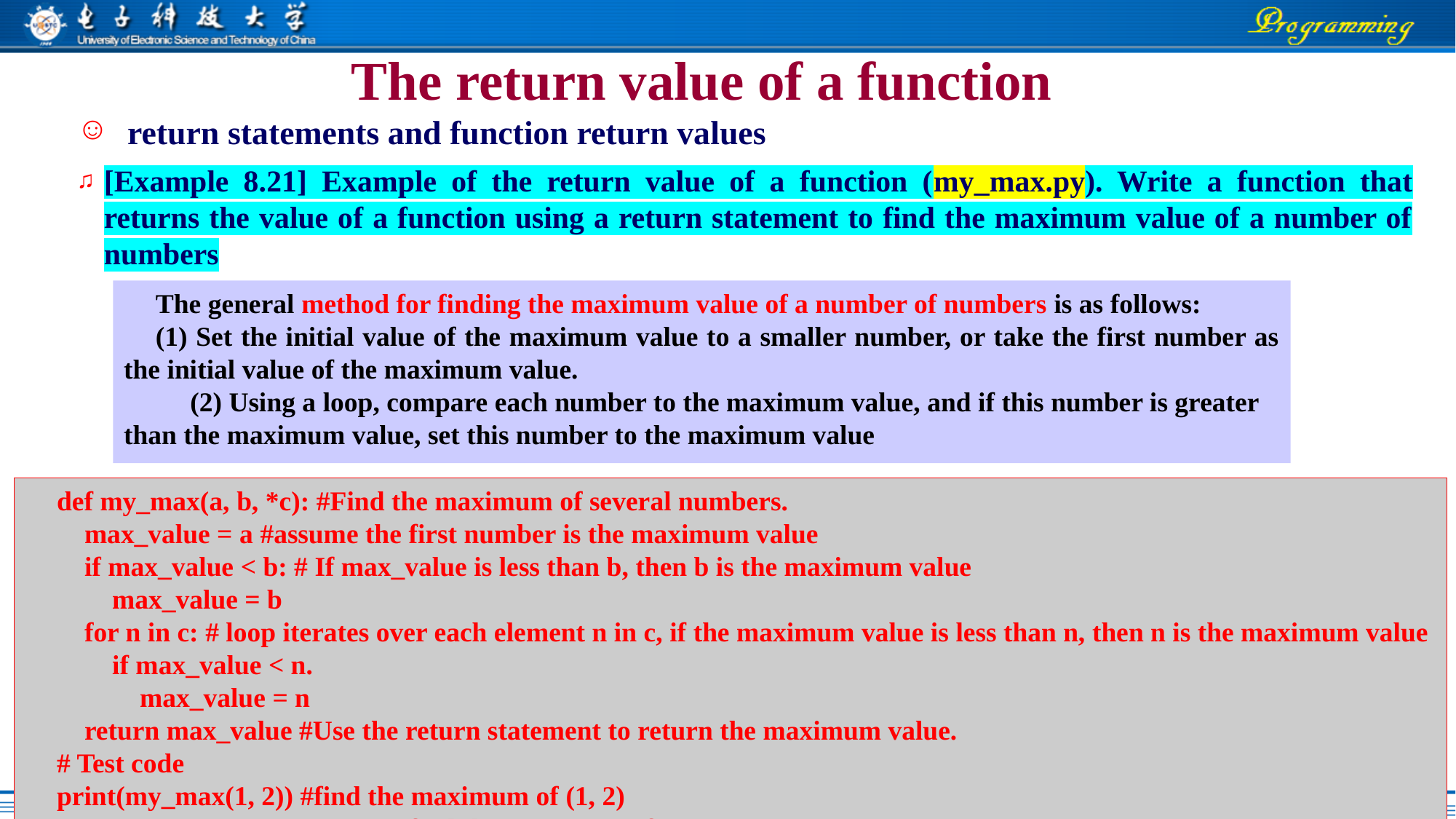

# The return value of a function
 return statements and function return values
[Example 8.21] Example of the return value of a function (my_max.py). Write a function that returns the value of a function using a return statement to find the maximum value of a number of numbers

The general method for finding the maximum value of a number of numbers is as follows:
(1) Set the initial value of the maximum value to a smaller number, or take the first number as the initial value of the maximum value.
     (2) Using a loop, compare each number to the maximum value, and if this number is greater than the maximum value, set this number to the maximum value
def my_max(a, b, *c): #Find the maximum of several numbers.
    max_value = a #assume the first number is the maximum value
    if max_value < b: # If max_value is less than b, then b is the maximum value
        max_value = b
    for n in c: # loop iterates over each element n in c, if the maximum value is less than n, then n is the maximum value
        if max_value < n.
            max_value = n
    return max_value #Use the return statement to return the maximum value.
# Test code
print(my_max(1, 2)) #find the maximum of (1, 2)
print(my_max(1, 7, 11, 2, 5)) #find the maximum of (1, 7, 11, 2, 5)